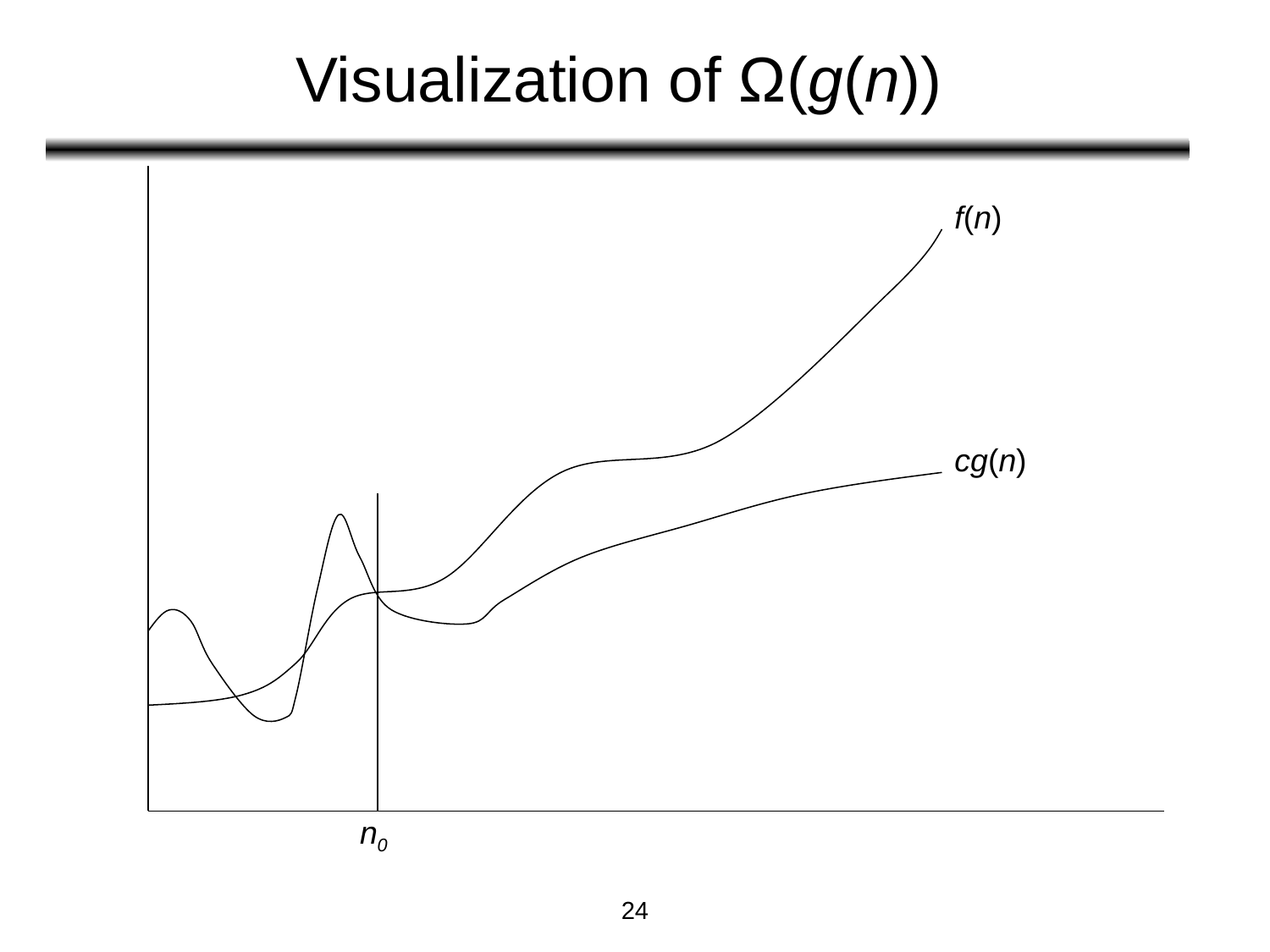

# Visualization of Ω(g(n))
f(n)

cg(n)

n0
24